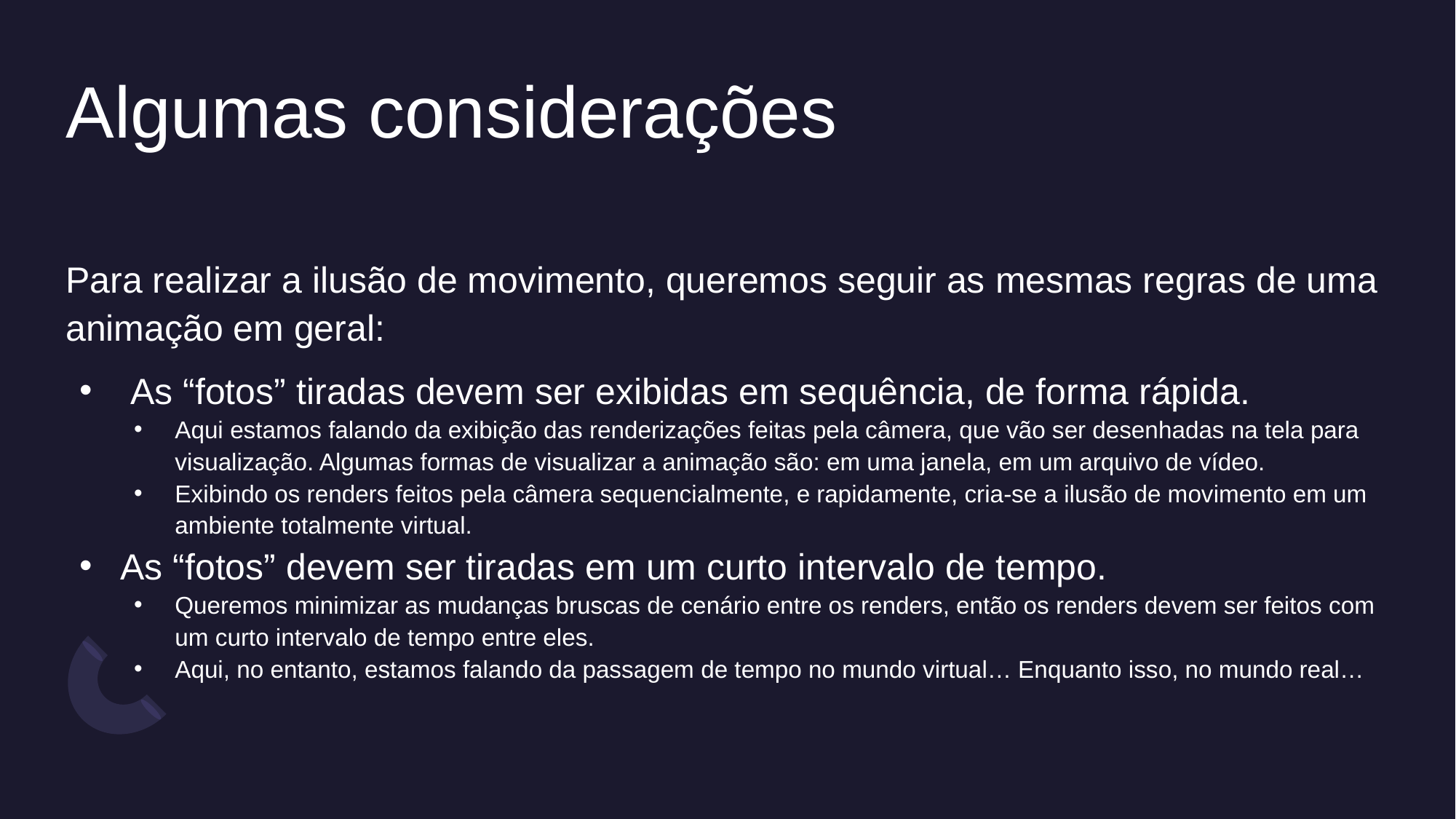

# Algumas considerações
Para realizar a ilusão de movimento, queremos seguir as mesmas regras de uma animação em geral:
 As “fotos” tiradas devem ser exibidas em sequência, de forma rápida.
Aqui estamos falando da exibição das renderizações feitas pela câmera, que vão ser desenhadas na tela para visualização. Algumas formas de visualizar a animação são: em uma janela, em um arquivo de vídeo.
Exibindo os renders feitos pela câmera sequencialmente, e rapidamente, cria-se a ilusão de movimento em um ambiente totalmente virtual.
As “fotos” devem ser tiradas em um curto intervalo de tempo.
Queremos minimizar as mudanças bruscas de cenário entre os renders, então os renders devem ser feitos com um curto intervalo de tempo entre eles.
Aqui, no entanto, estamos falando da passagem de tempo no mundo virtual… Enquanto isso, no mundo real…